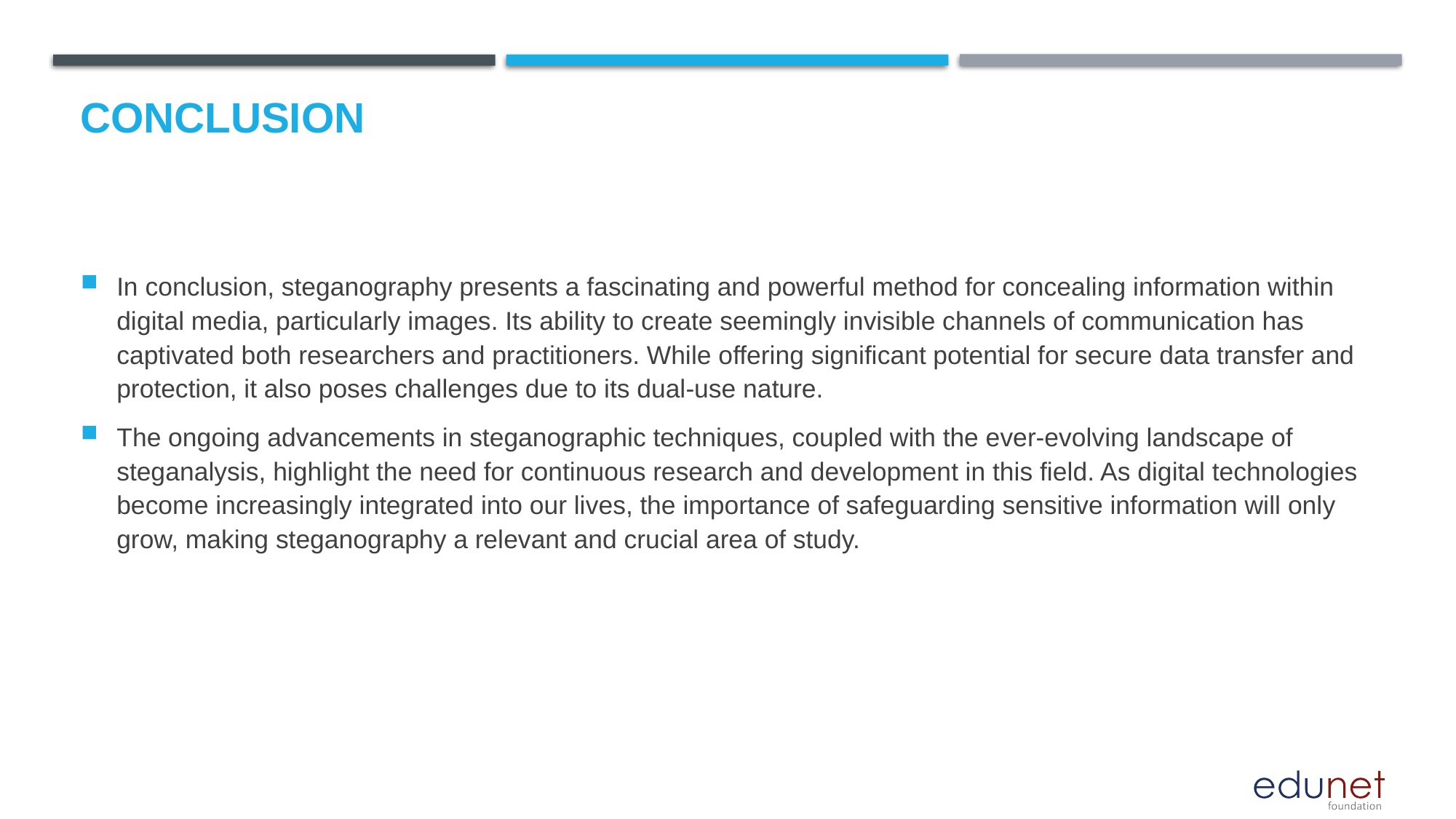

# Conclusion
In conclusion, steganography presents a fascinating and powerful method for concealing information within digital media, particularly images. Its ability to create seemingly invisible channels of communication has captivated both researchers and practitioners. While offering significant potential for secure data transfer and protection, it also poses challenges due to its dual-use nature.
The ongoing advancements in steganographic techniques, coupled with the ever-evolving landscape of steganalysis, highlight the need for continuous research and development in this field. As digital technologies become increasingly integrated into our lives, the importance of safeguarding sensitive information will only grow, making steganography a relevant and crucial area of study.